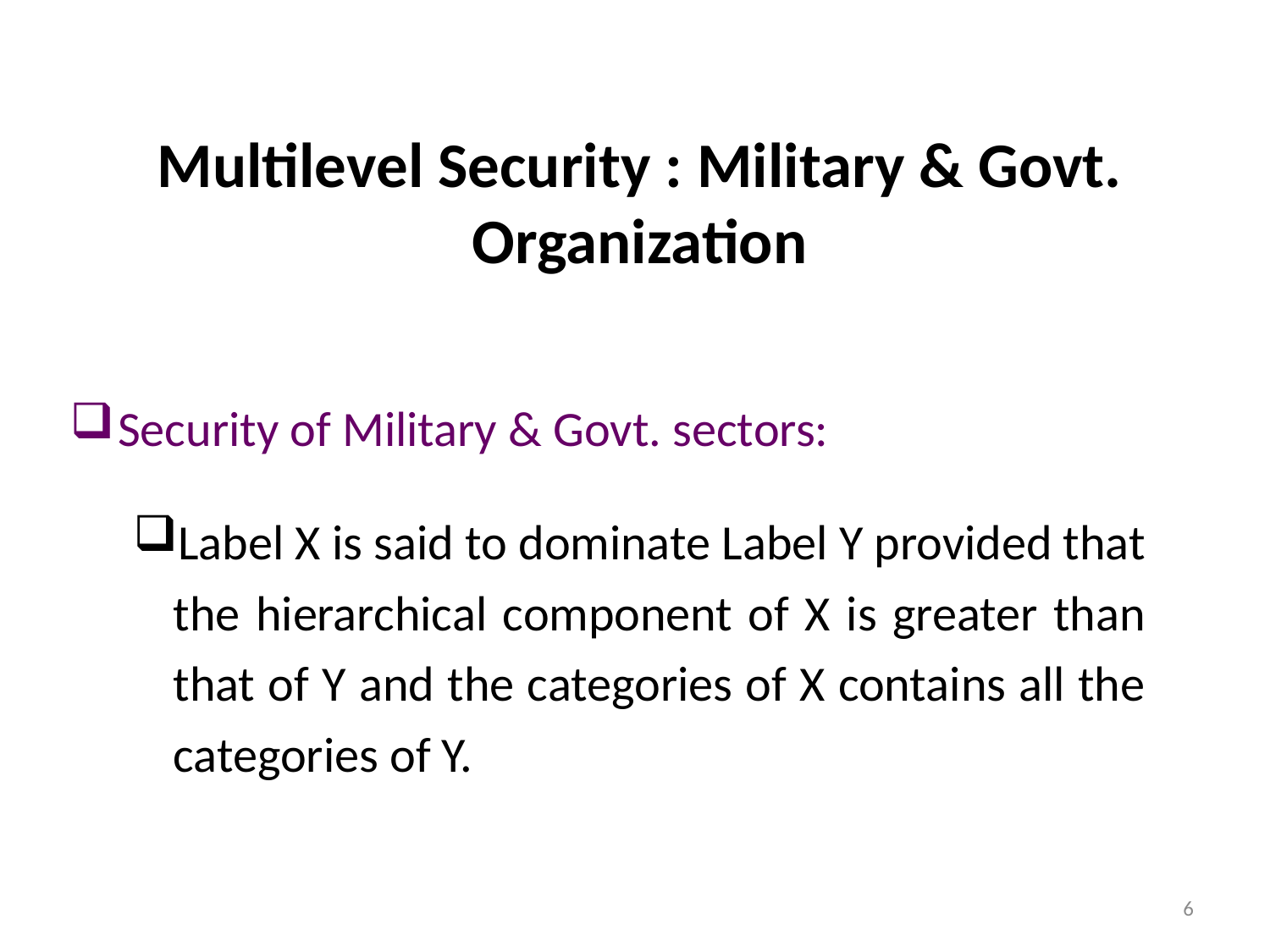

# Multilevel Security : Military & Govt. Organization
Security of Military & Govt. sectors:
Label X is said to dominate Label Y provided that the hierarchical component of X is greater than that of Y and the categories of X contains all the categories of Y.
6